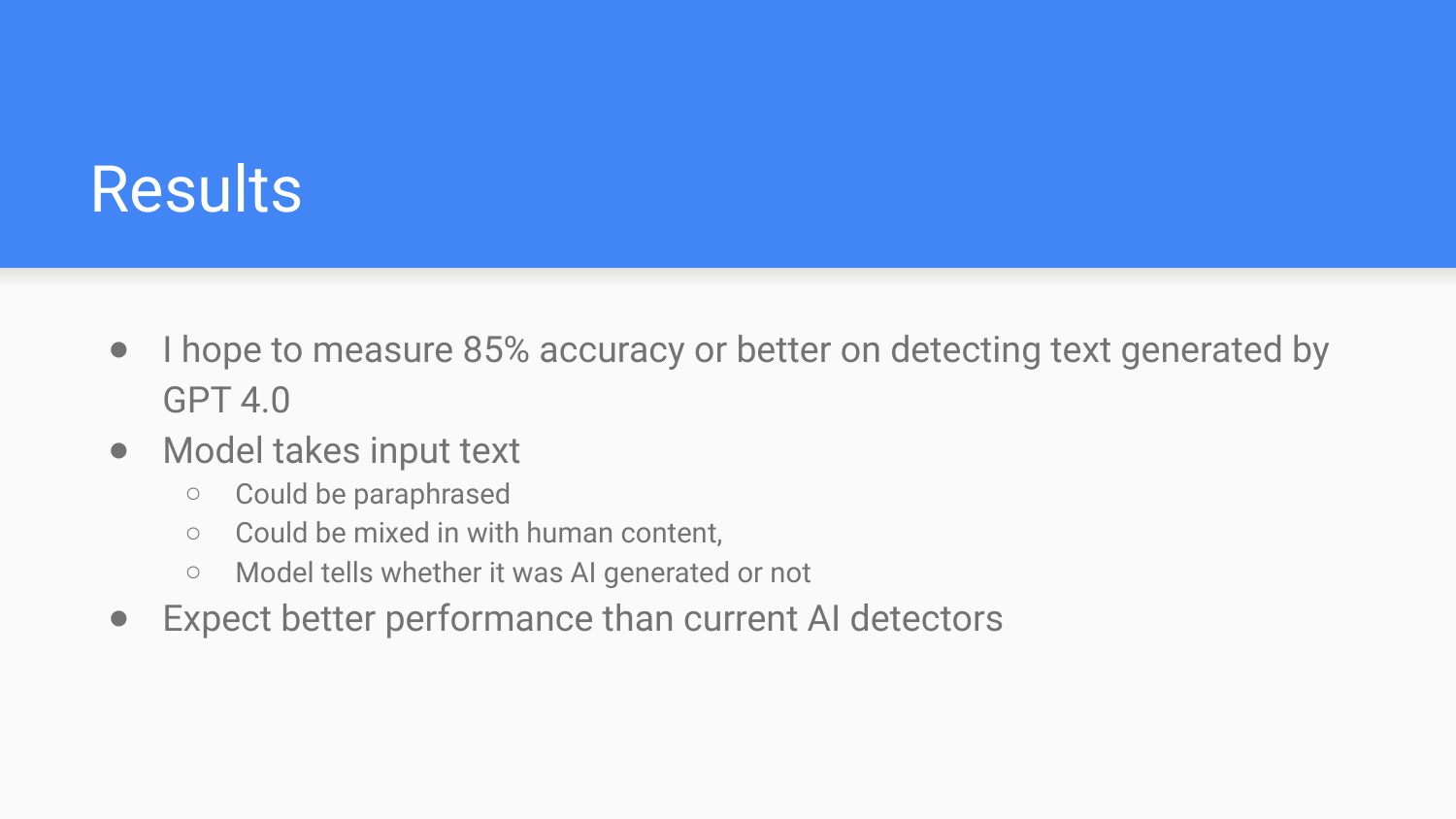

# Results
I hope to measure 85% accuracy or better on detecting text generated by GPT 4.0
Model takes input text
Could be paraphrased
Could be mixed in with human content,
Model tells whether it was AI generated or not
Expect better performance than current AI detectors